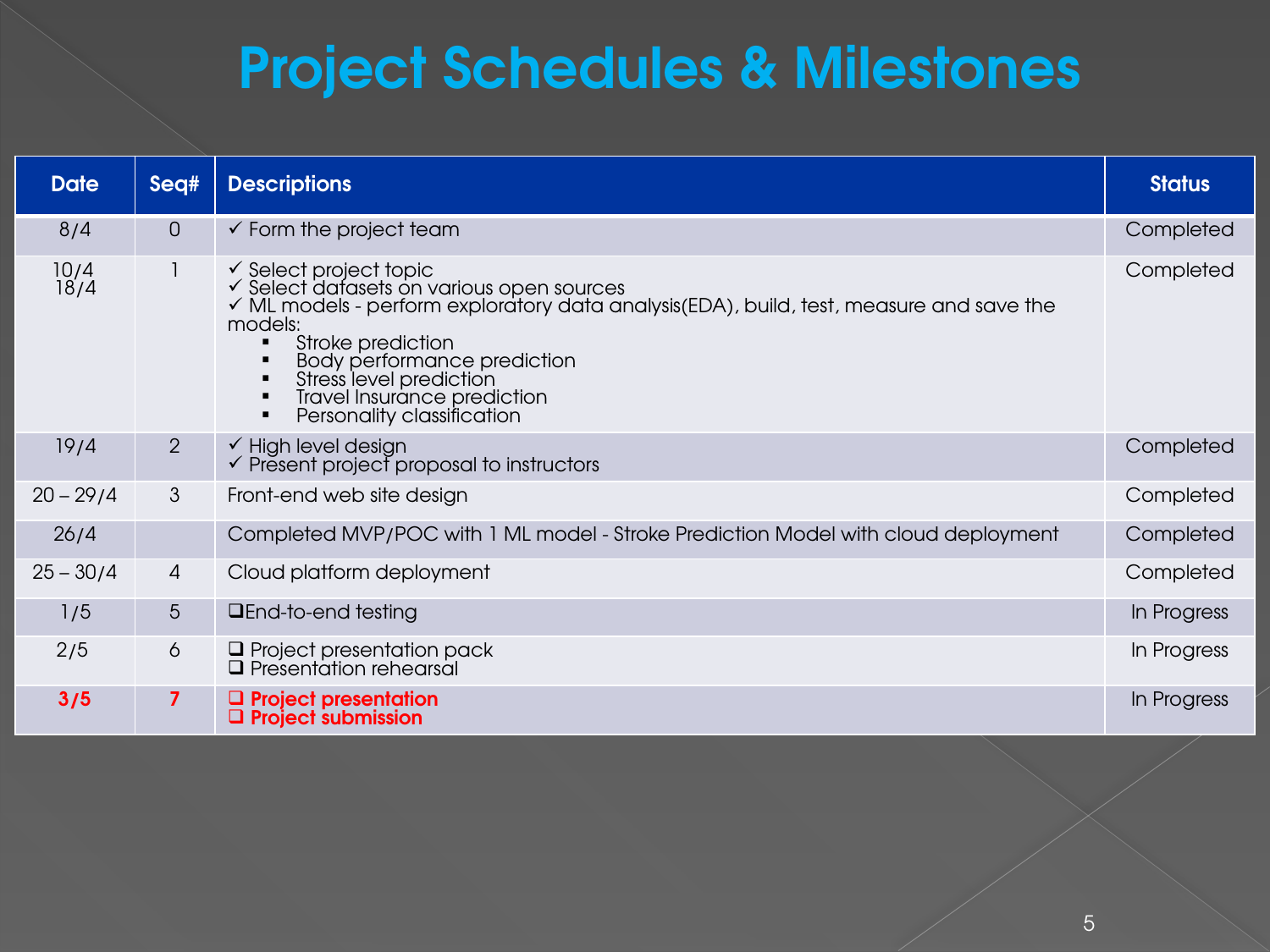

Project Schedules & Milestones
| Date | Seq# | Descriptions | Status |
| --- | --- | --- | --- |
| 8/4 | 0 | Form the project team | Completed |
| 10/4 18/4 | 1 | Select project topic Select datasets on various open sources ML models - perform exploratory data analysis(EDA), build, test, measure and save the models: Stroke prediction Body performance prediction Stress level prediction Travel Insurance prediction Personality classification | Completed |
| 19/4 | 2 | High level design Present project proposal to instructors | Completed |
| 20 – 29/4 | 3 | Front-end web site design | Completed |
| 26/4 |  | Completed MVP/POC with 1 ML model - Stroke Prediction Model with cloud deployment | Completed |
| 25 – 30/4 | 4 | Cloud platform deployment | Completed |
| 1/5 | 5 | End-to-end testing | In Progress |
| 2/5 | 6 | Project presentation pack Presentation rehearsal | In Progress |
| 3/5 | 7 | Project presentation Project submission | In Progress |
5